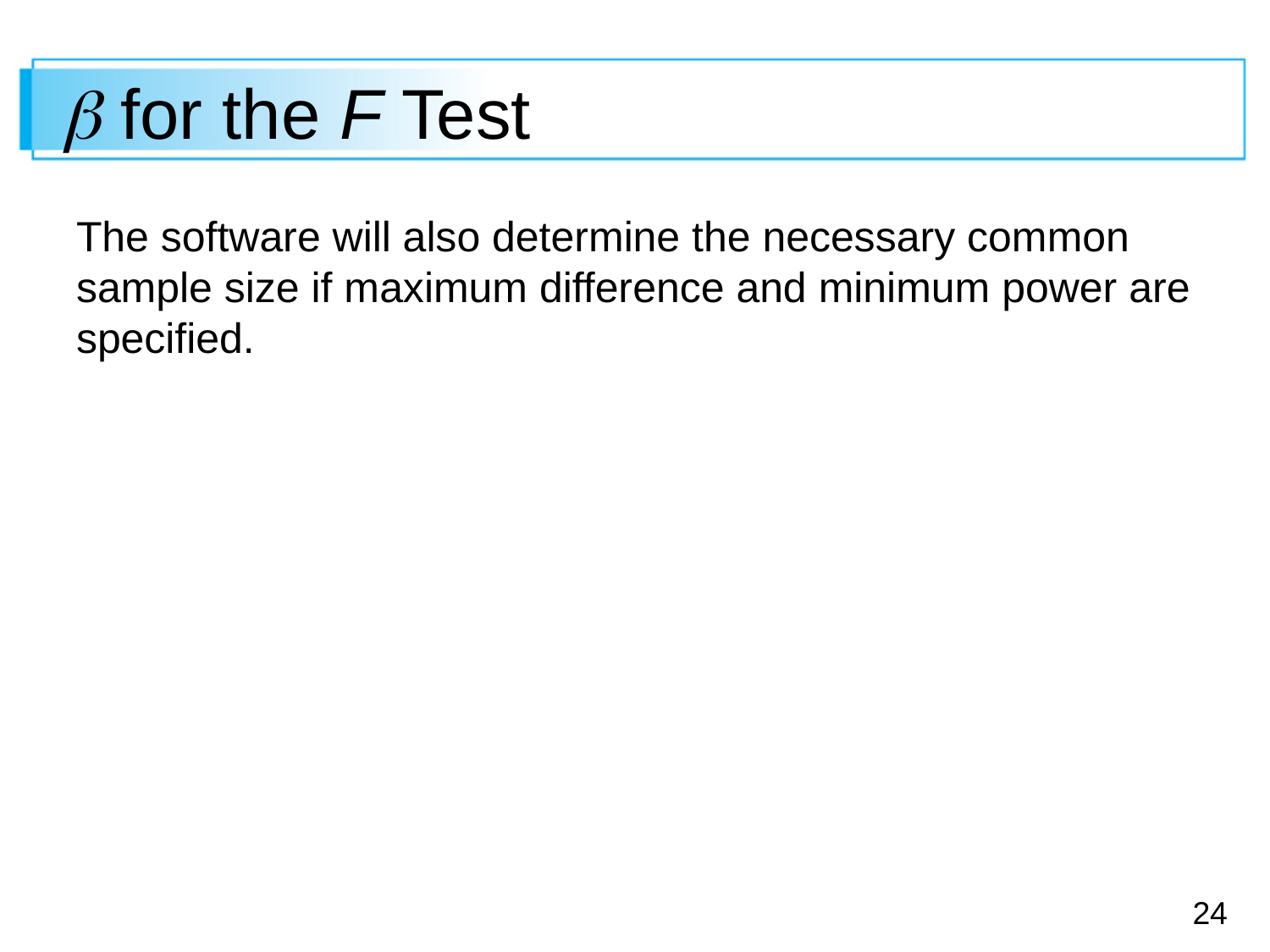

# β for the F Test
The software will also determine the necessary common sample size if maximum difference and minimum power are specified.